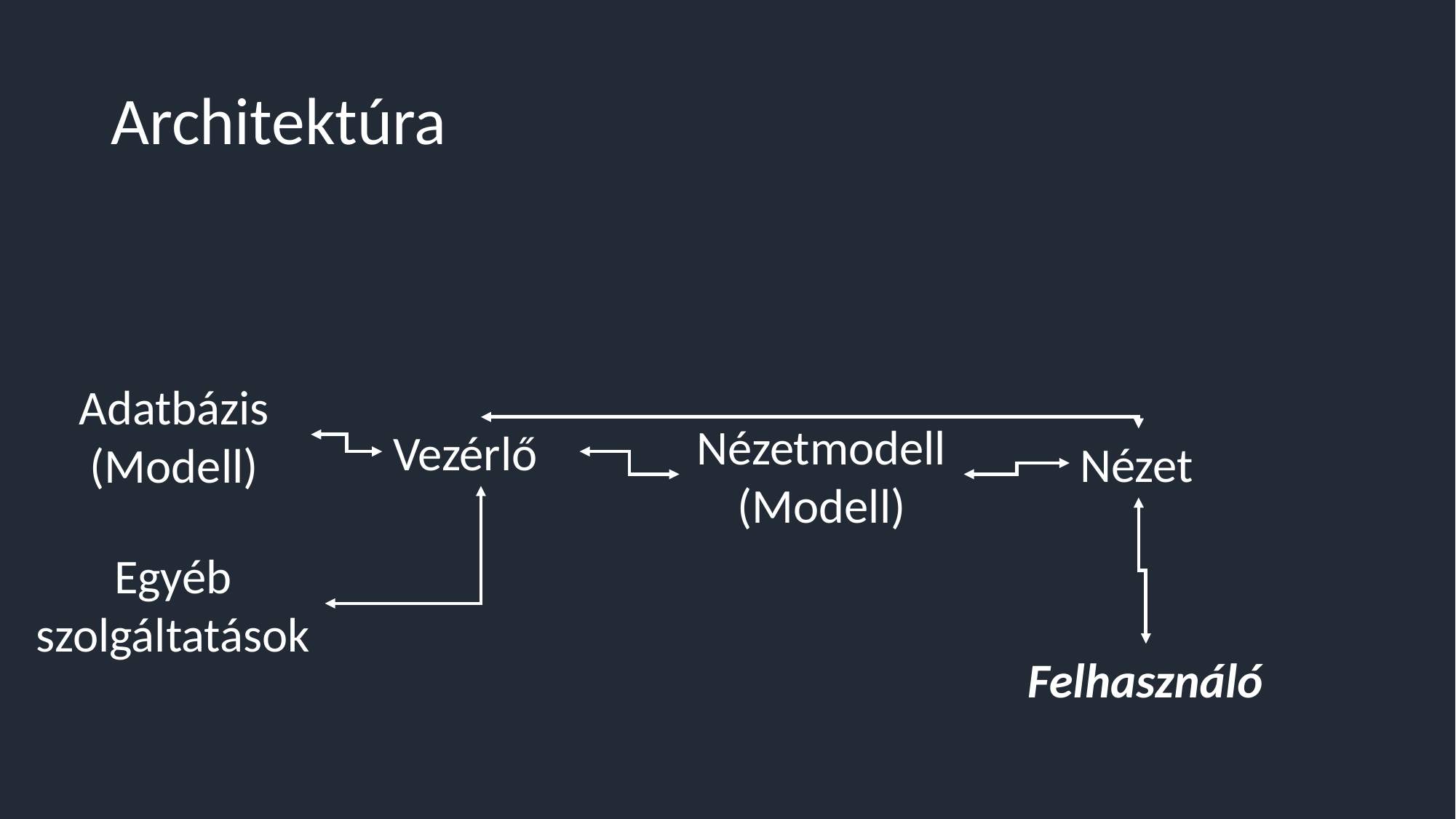

# Architektúra
Adatbázis
(Modell)
Nézetmodell
(Modell)
Vezérlő
Nézet
Egyéb szolgáltatások
Felhasználó